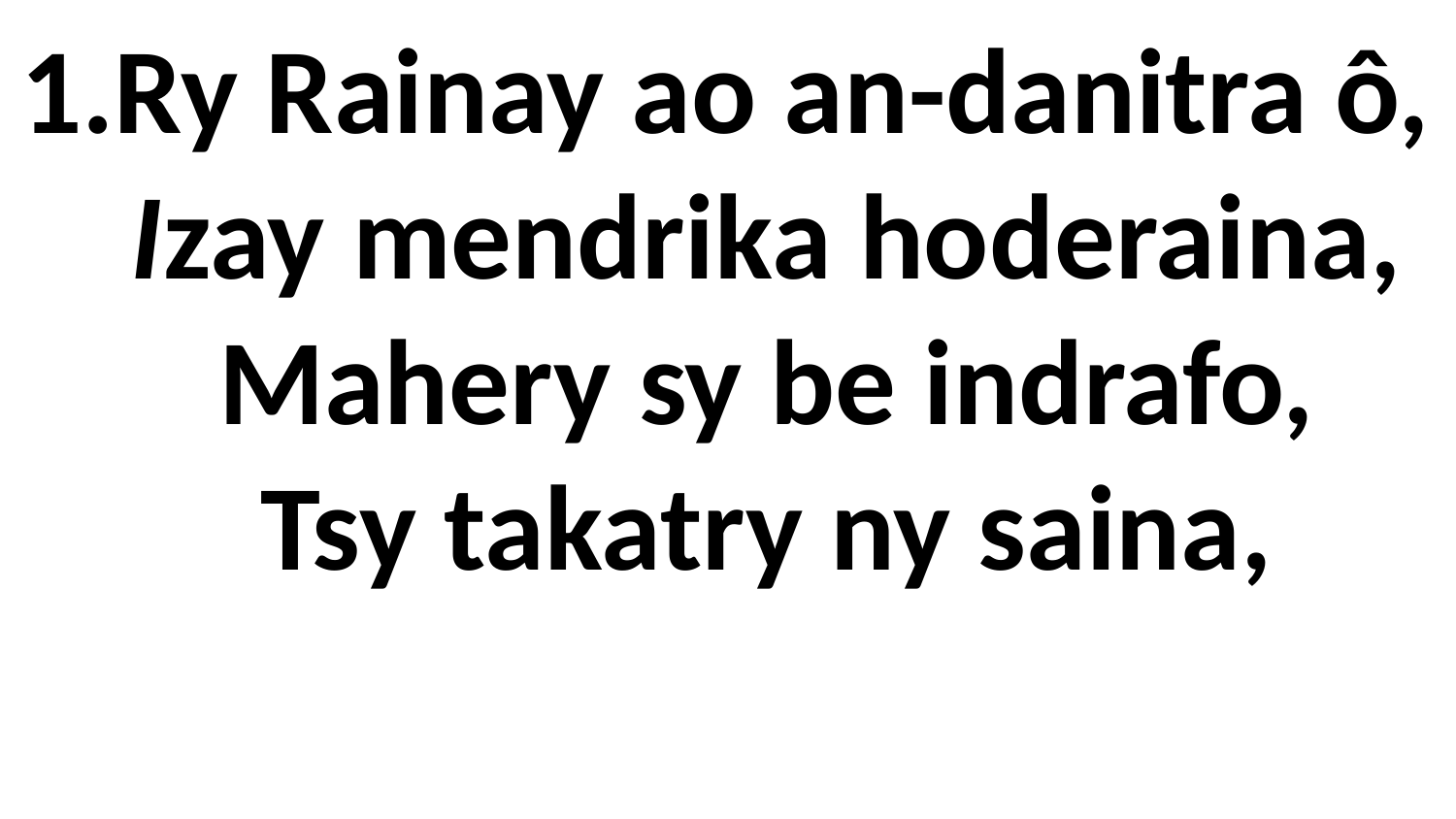

1.Ry Rainay ao an-danitra ô,
   Izay mendrika hoderaina,
   Mahery sy be indrafo,
   Tsy takatry ny saina,